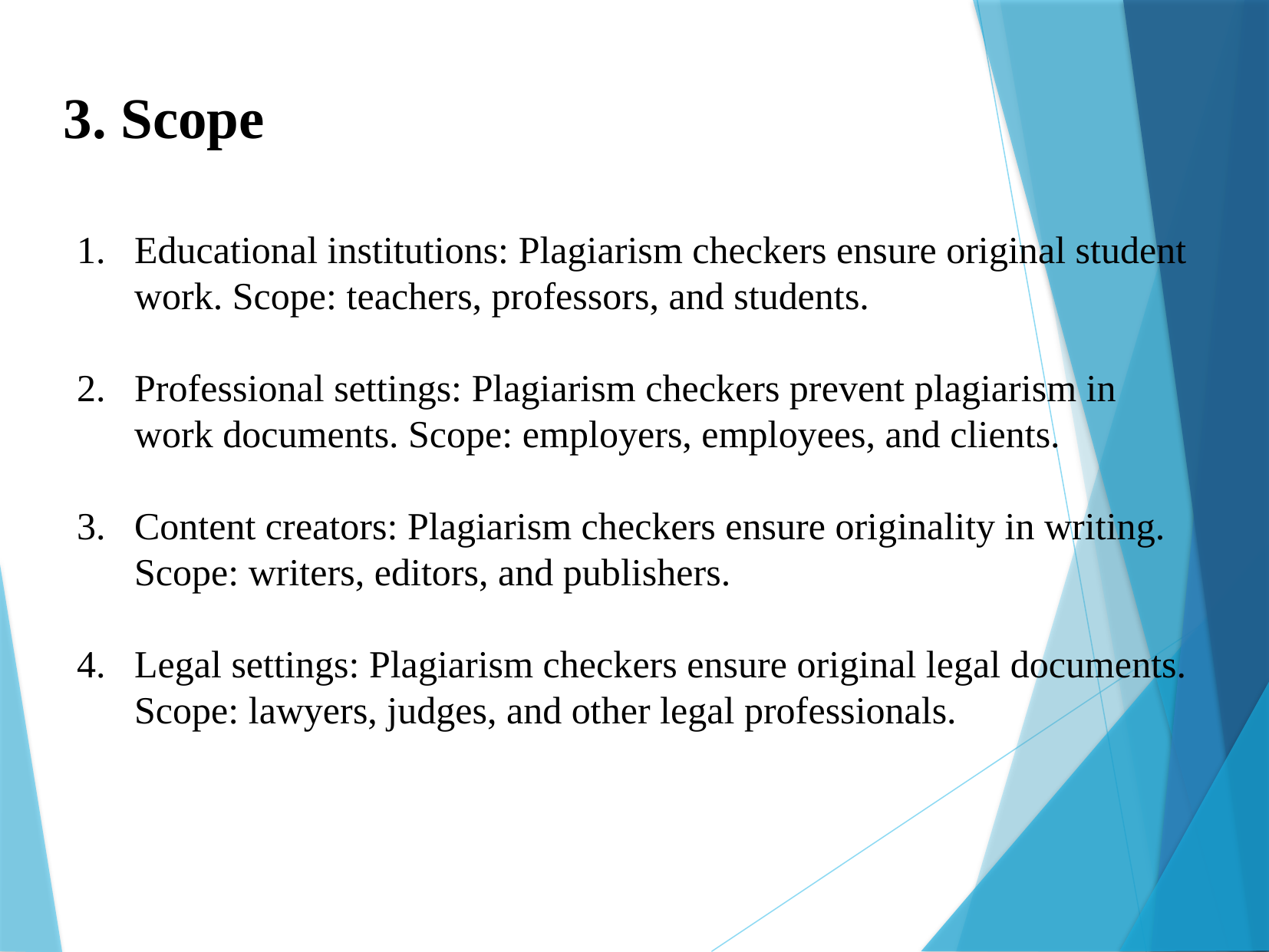

3. Scope
Educational institutions: Plagiarism checkers ensure original student work. Scope: teachers, professors, and students.

Professional settings: Plagiarism checkers prevent plagiarism in work documents. Scope: employers, employees, and clients.

Content creators: Plagiarism checkers ensure originality in writing. Scope: writers, editors, and publishers.

Legal settings: Plagiarism checkers ensure original legal documents. Scope: lawyers, judges, and other legal professionals.